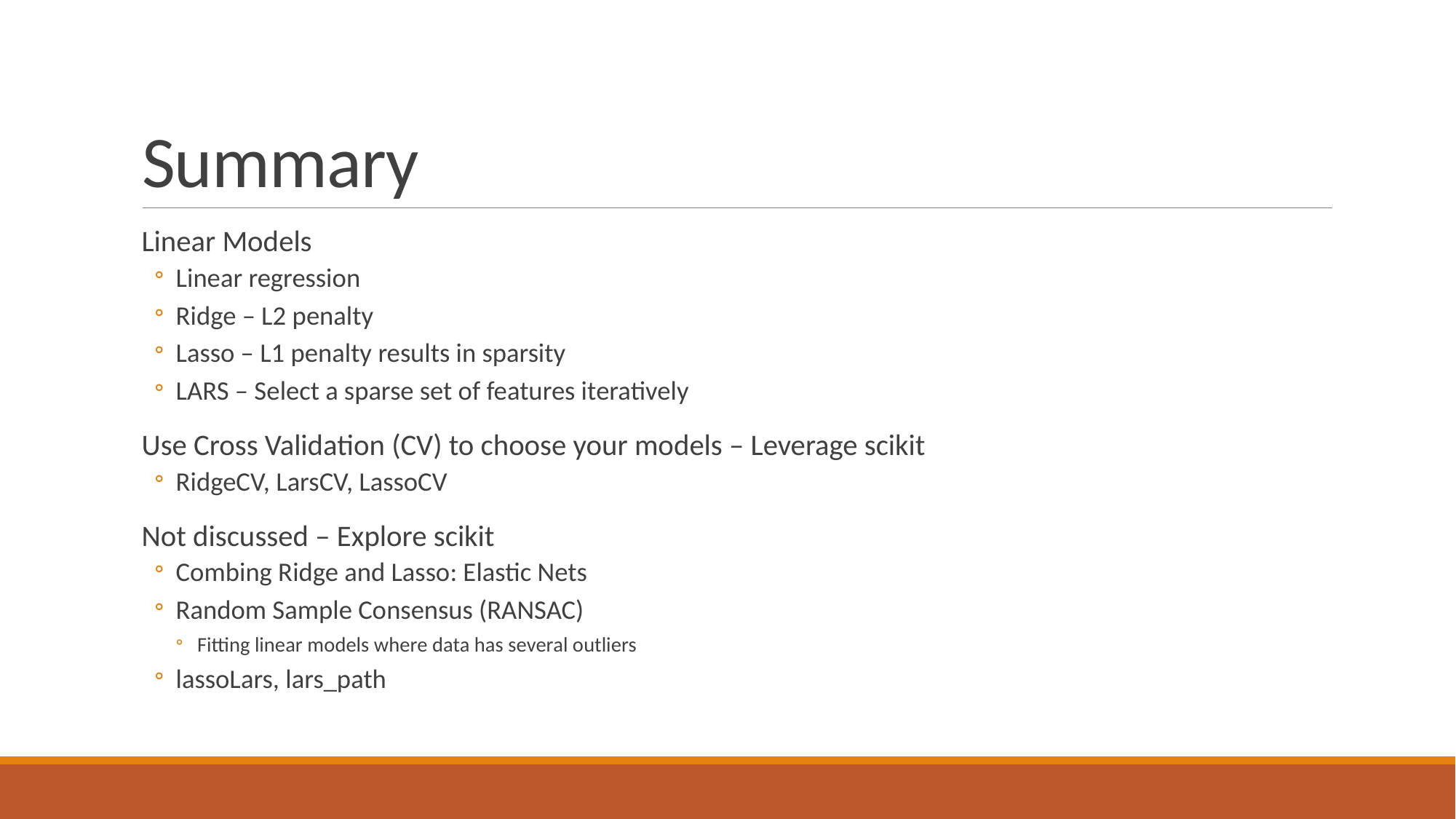

# Summary
Linear Models
Linear regression
Ridge – L2 penalty
Lasso – L1 penalty results in sparsity
LARS – Select a sparse set of features iteratively
Use Cross Validation (CV) to choose your models – Leverage scikit
RidgeCV, LarsCV, LassoCV
Not discussed – Explore scikit
Combing Ridge and Lasso: Elastic Nets
Random Sample Consensus (RANSAC)
Fitting linear models where data has several outliers
lassoLars, lars_path